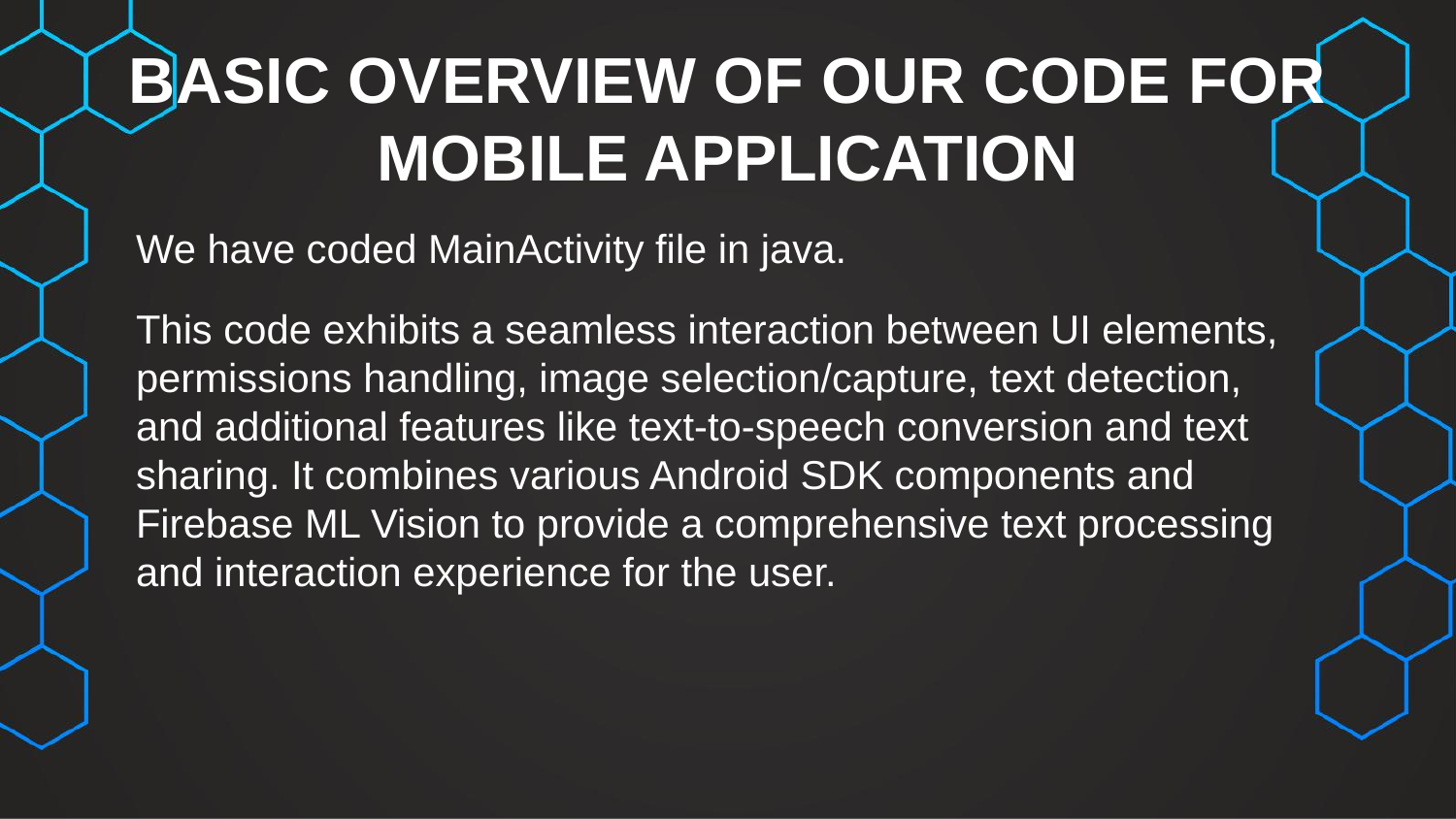

# BASIC OVERVIEW OF OUR CODE FOR MOBILE APPLICATION
We have coded MainActivity file in java.
This code exhibits a seamless interaction between UI elements, permissions handling, image selection/capture, text detection, and additional features like text-to-speech conversion and text sharing. It combines various Android SDK components and Firebase ML Vision to provide a comprehensive text processing and interaction experience for the user.